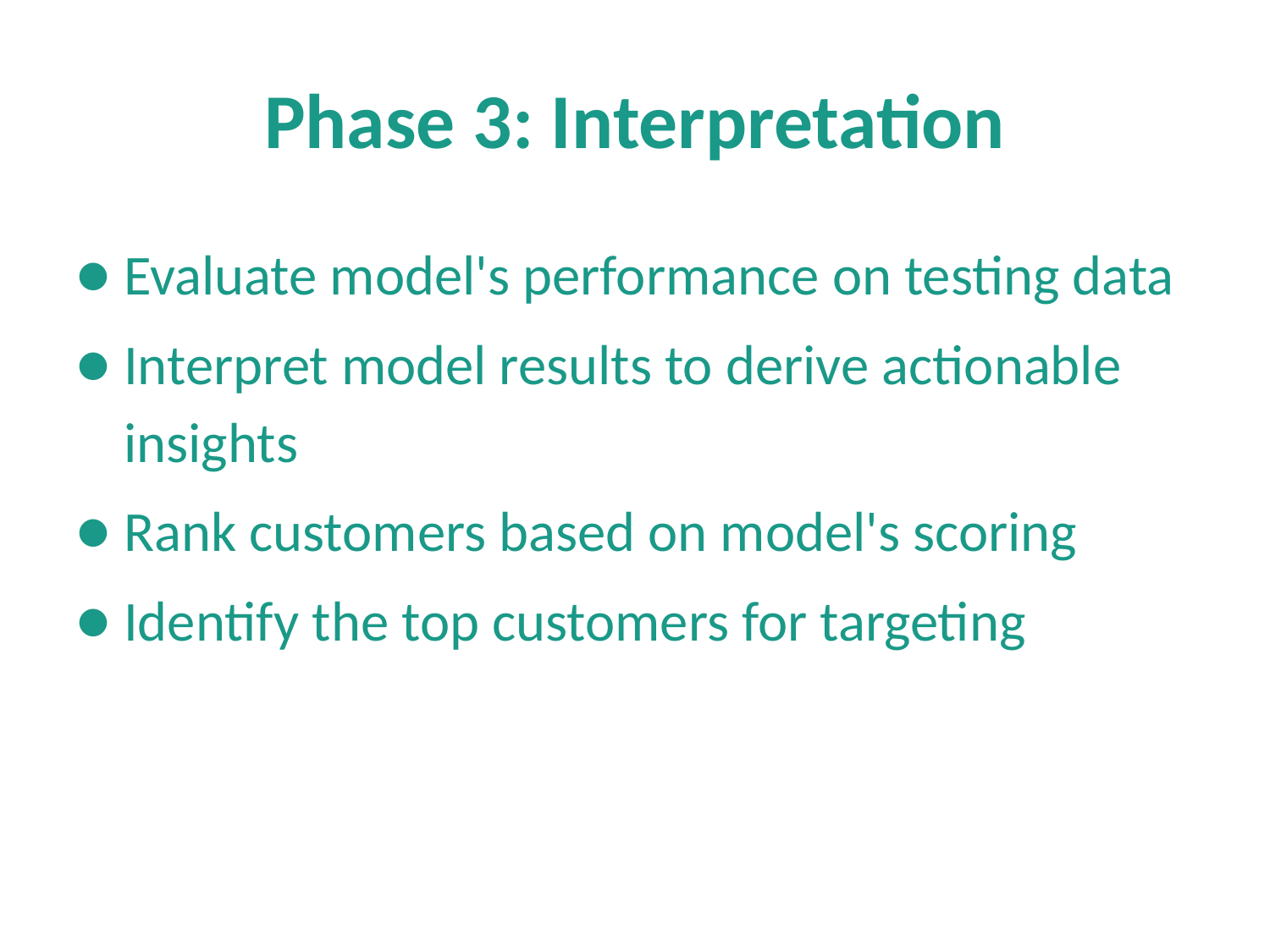

# Phase 3: Interpretation
Evaluate model's performance on testing data
Interpret model results to derive actionable insights
Rank customers based on model's scoring
Identify the top customers for targeting